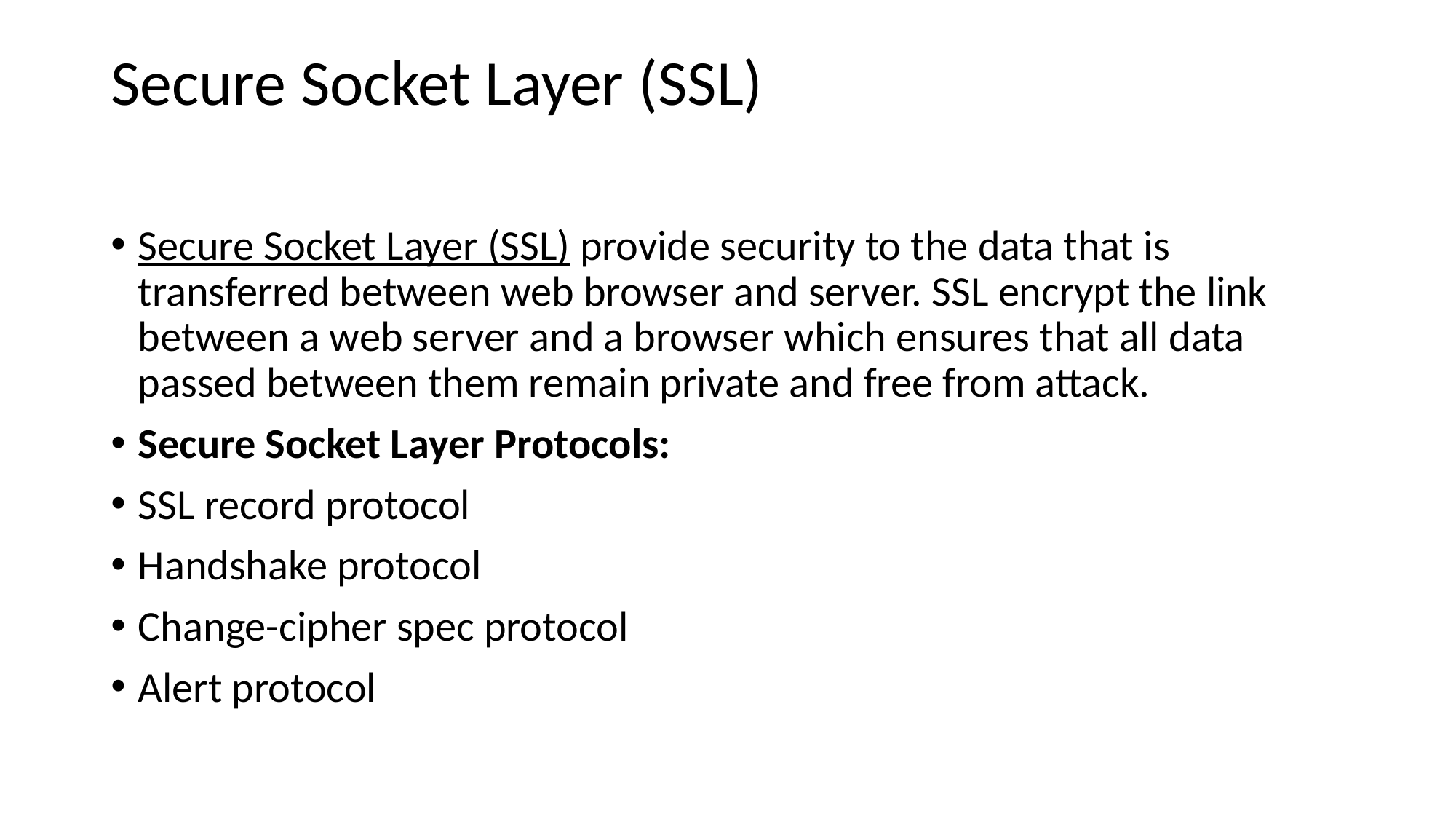

# Secure Socket Layer (SSL)
Secure Socket Layer (SSL) provide security to the data that is transferred between web browser and server. SSL encrypt the link between a web server and a browser which ensures that all data passed between them remain private and free from attack.
Secure Socket Layer Protocols:
SSL record protocol
Handshake protocol
Change-cipher spec protocol
Alert protocol